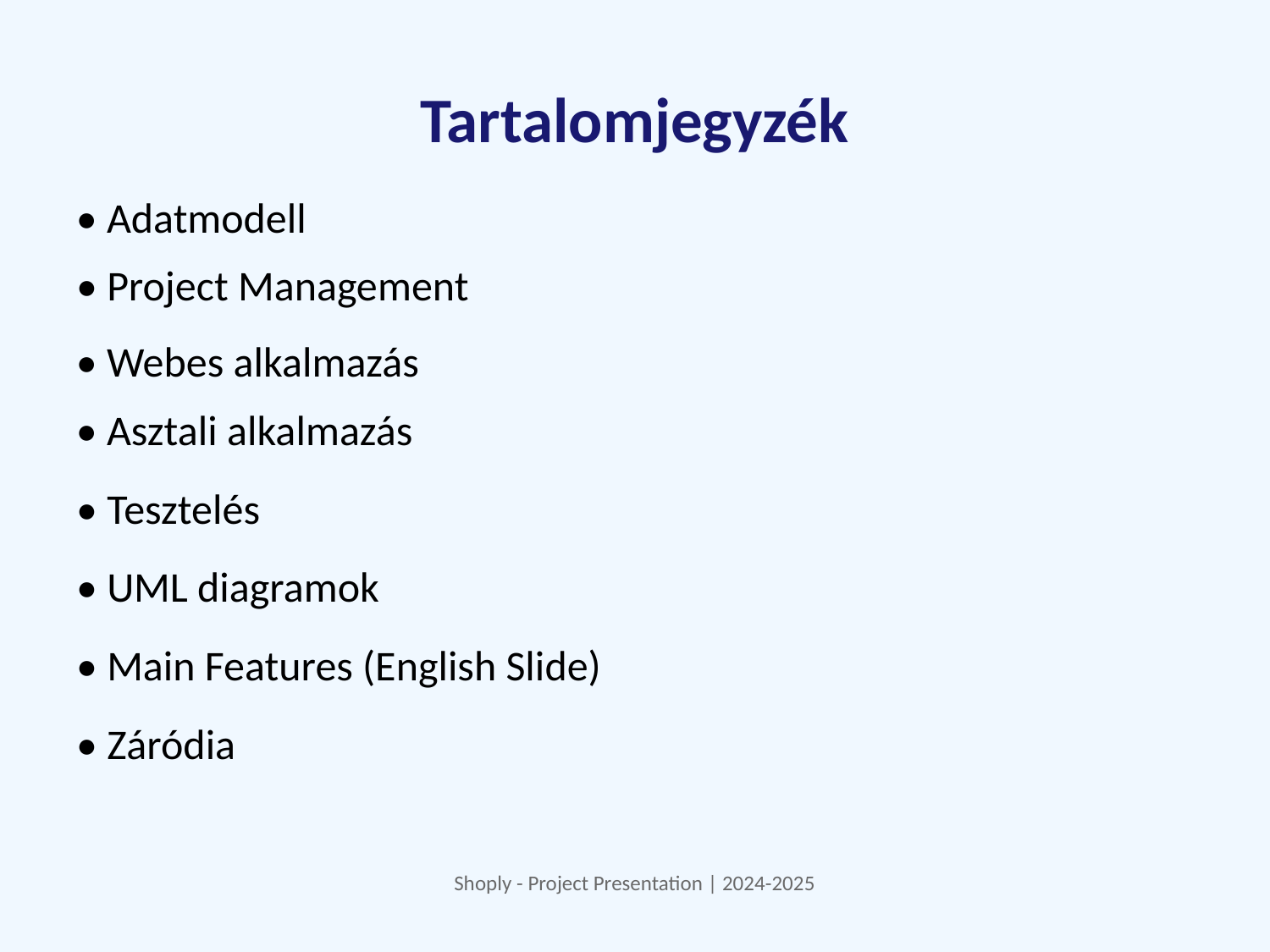

# Tartalomjegyzék
• Adatmodell
• Project Management
• Webes alkalmazás
• Asztali alkalmazás
• Tesztelés
• UML diagramok
• Main Features (English Slide)
• Záródia
Shoply - Project Presentation | 2024-2025